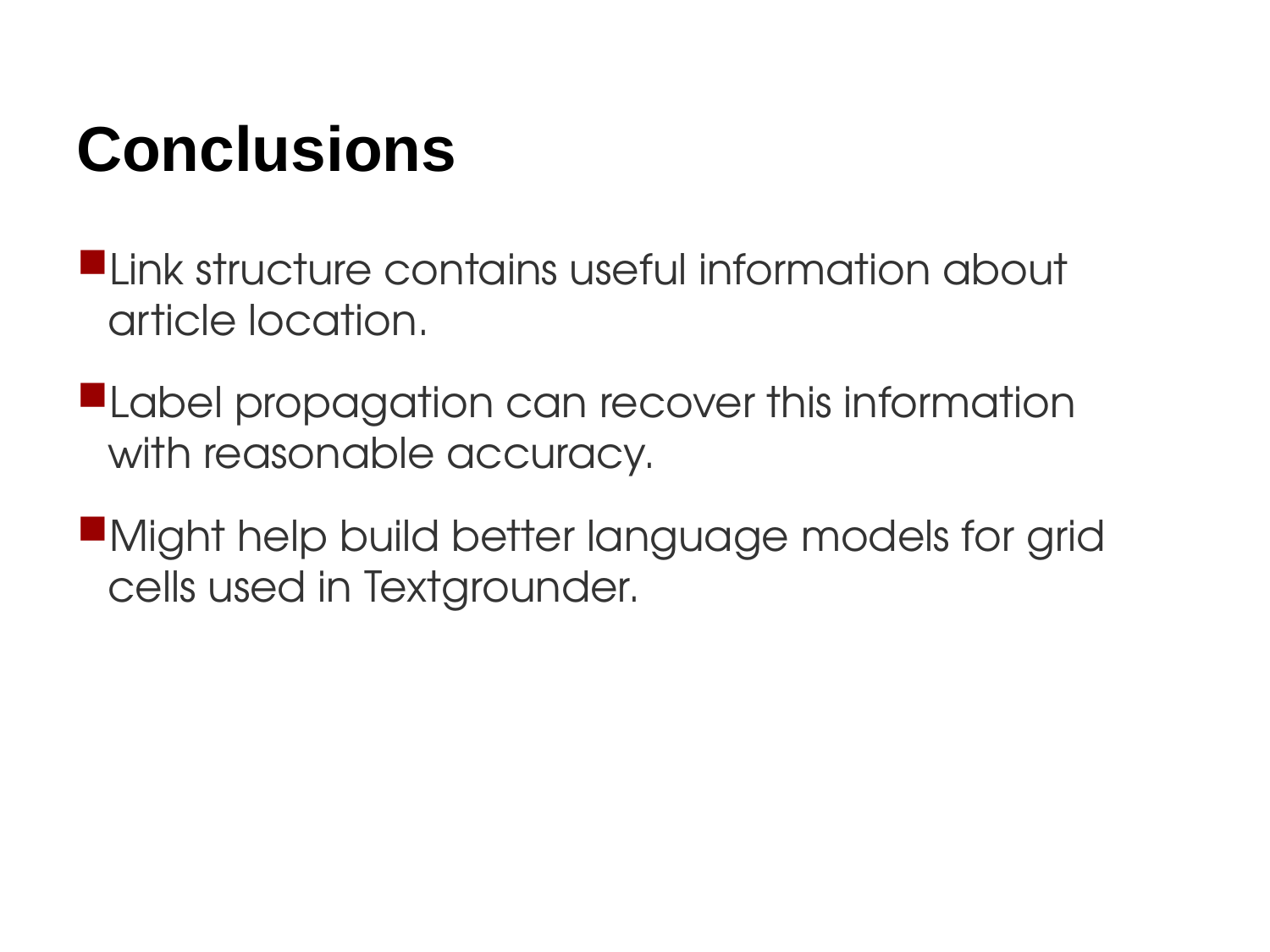

# Conclusions
Link structure contains useful information about article location.
Label propagation can recover this information with reasonable accuracy.
Might help build better language models for grid cells used in Textgrounder.